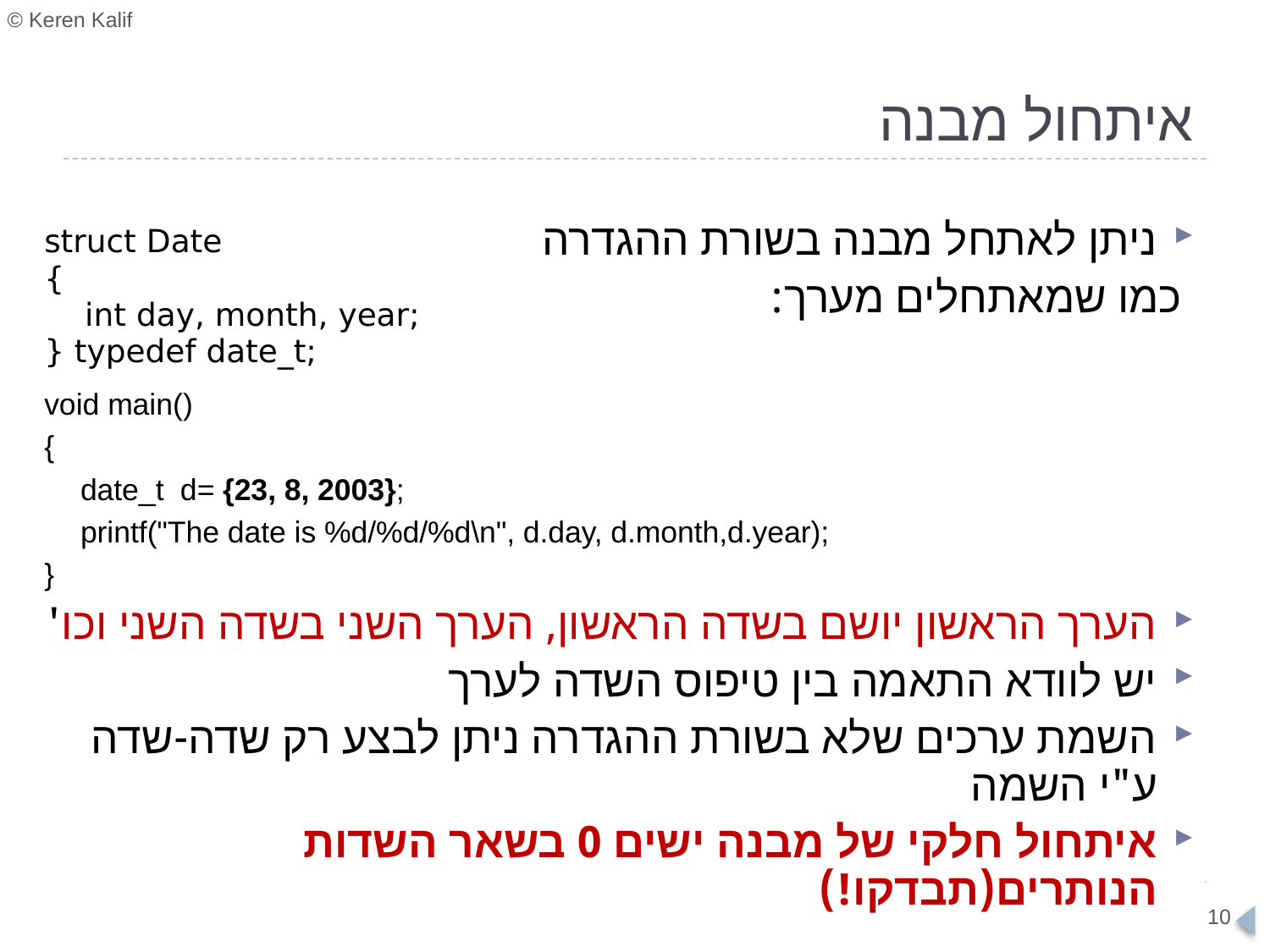

# איתחול מבנה
ניתן לאתחל מבנה בשורת ההגדרה
	 כמו שמאתחלים מערך:

void main()
{
	date_t  d= {23, 8, 2003};
	printf("The date is %d/%d/%d\n", d.day, d.month,d.year);
}
הערך הראשון יושם בשדה הראשון, הערך השני בשדה השני וכו'
יש לוודא התאמה בין טיפוס השדה לערך
השמת ערכים שלא בשורת ההגדרה ניתן לבצע רק שדה-שדה ע"י השמה
איתחול חלקי של מבנה ישים 0 בשאר השדות  הנותרים(תבדקו!)

struct Date
{
    int day, month, year;
} typedef date_t;